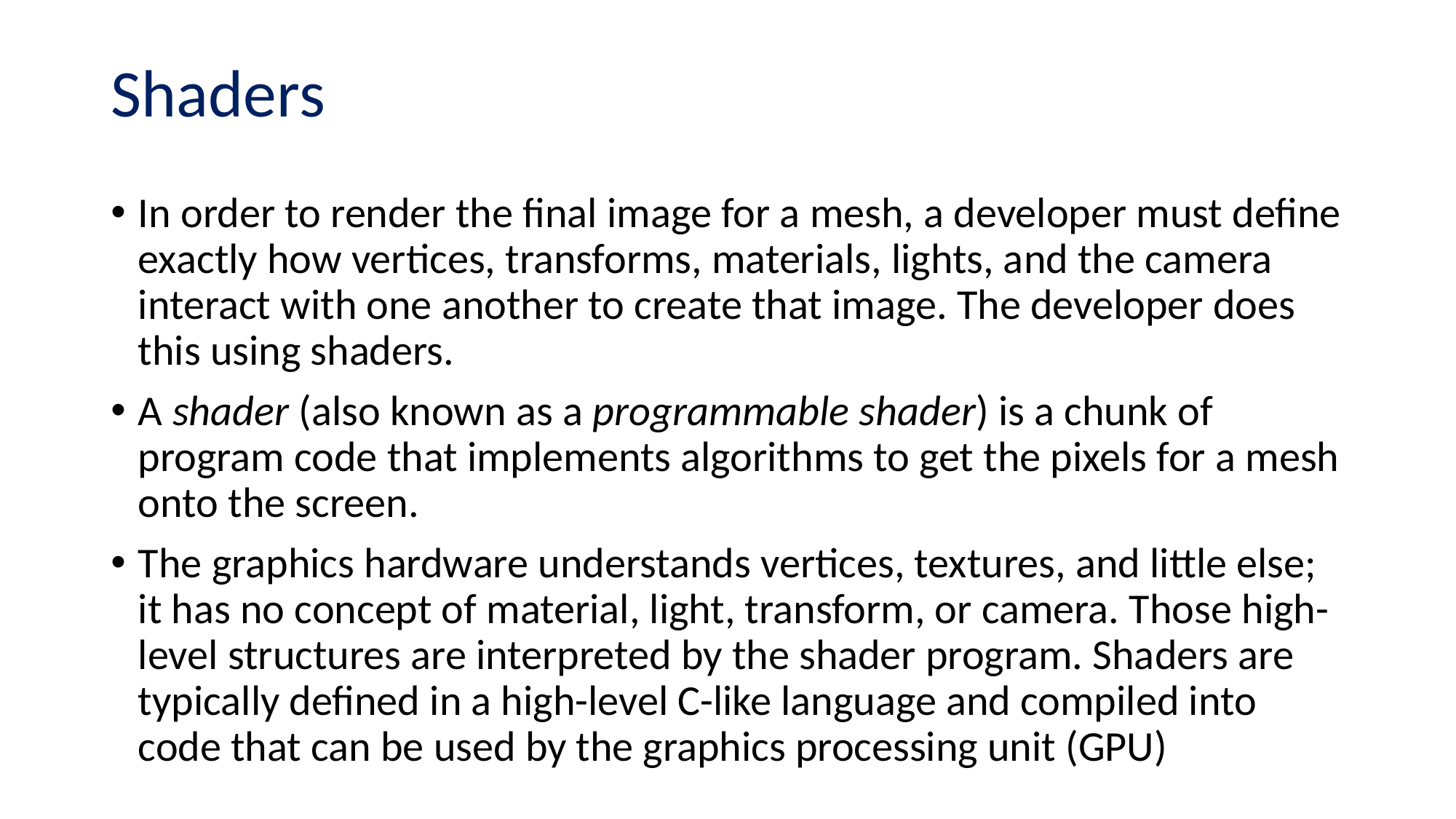

# Shaders
In order to render the final image for a mesh, a developer must define exactly how vertices, transforms, materials, lights, and the camera interact with one another to create that image. The developer does this using shaders.
A shader (also known as a programmable shader) is a chunk of program code that implements algorithms to get the pixels for a mesh onto the screen.
The graphics hardware understands vertices, textures, and little else; it has no concept of material, light, transform, or camera. Those high-level structures are interpreted by the shader program. Shaders are typically defined in a high-level C-like language and compiled into code that can be used by the graphics processing unit (GPU)